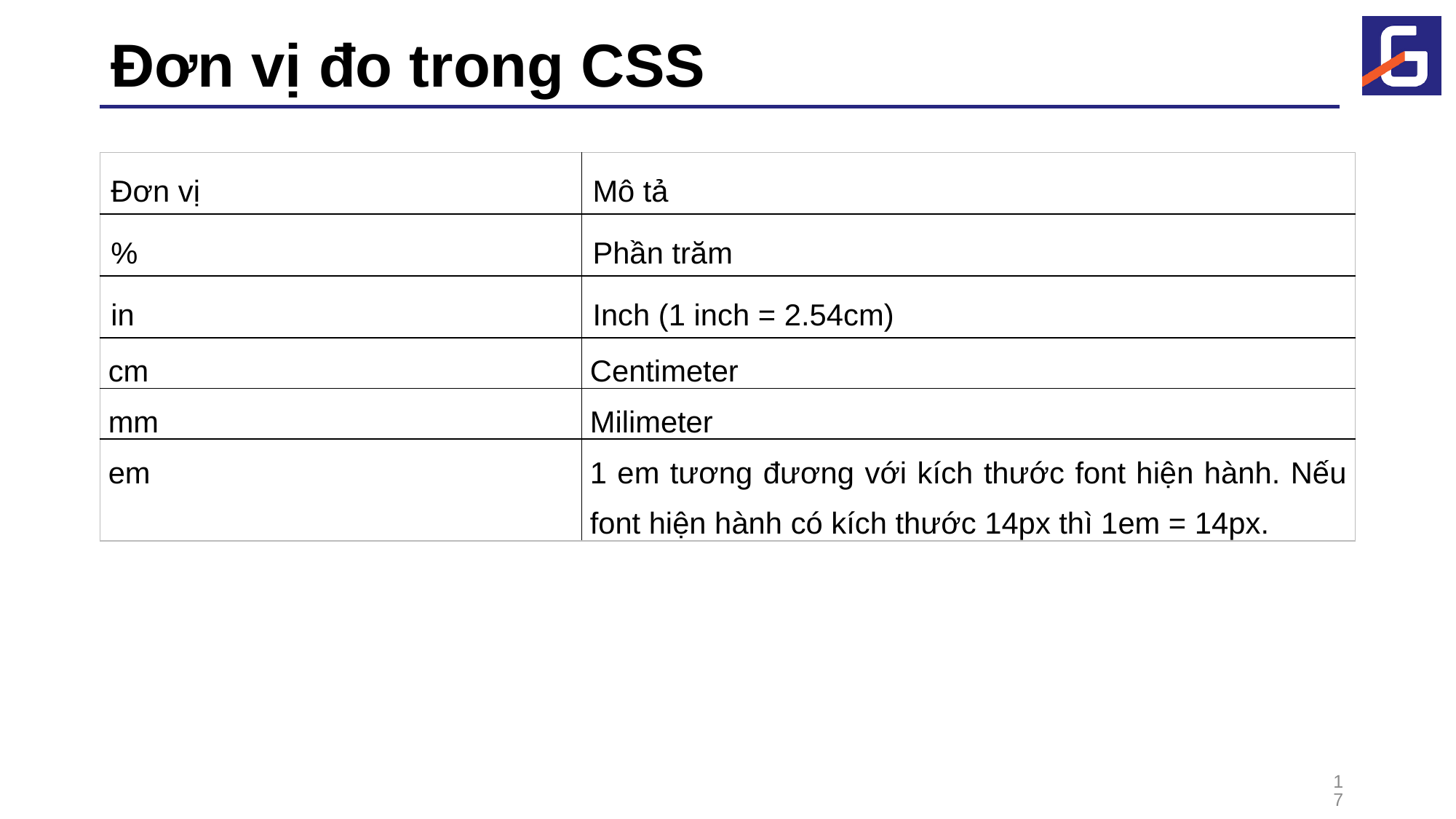

# Đơn vị đo trong CSS
| Đơn vị | Mô tả |
| --- | --- |
| % | Phần trăm |
| in | Inch (1 inch = 2.54cm) |
| cm | Centimeter |
| mm | Milimeter |
| em | 1 em tương đương với kích thước font hiện hành. Nếu font hiện hành có kích thước 14px thì 1em = 14px. |
17